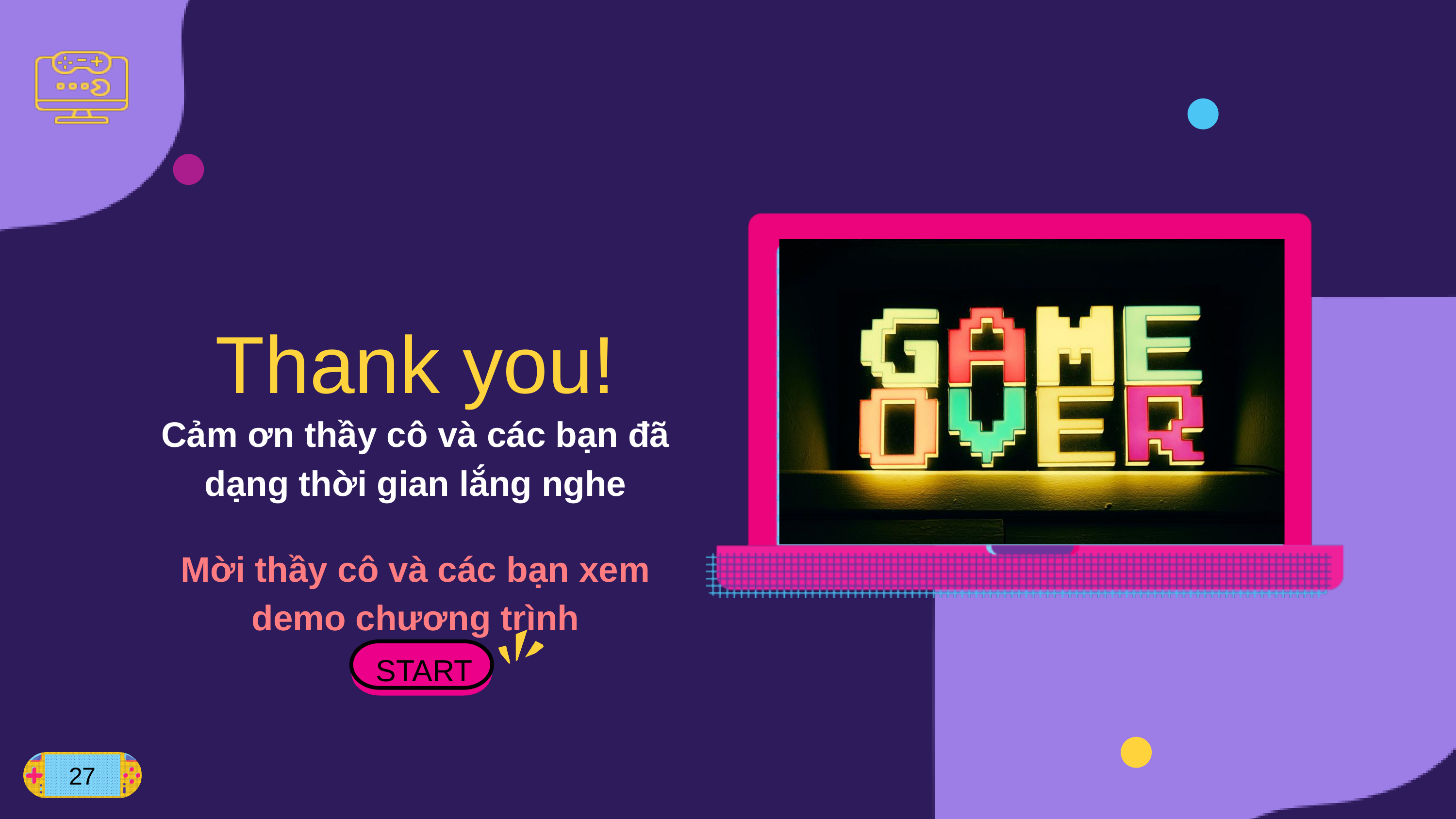

Thank you!
Cảm ơn thầy cô và các bạn đã dạng thời gian lắng nghe
Mời thầy cô và các bạn xem demo chương trình

START

27